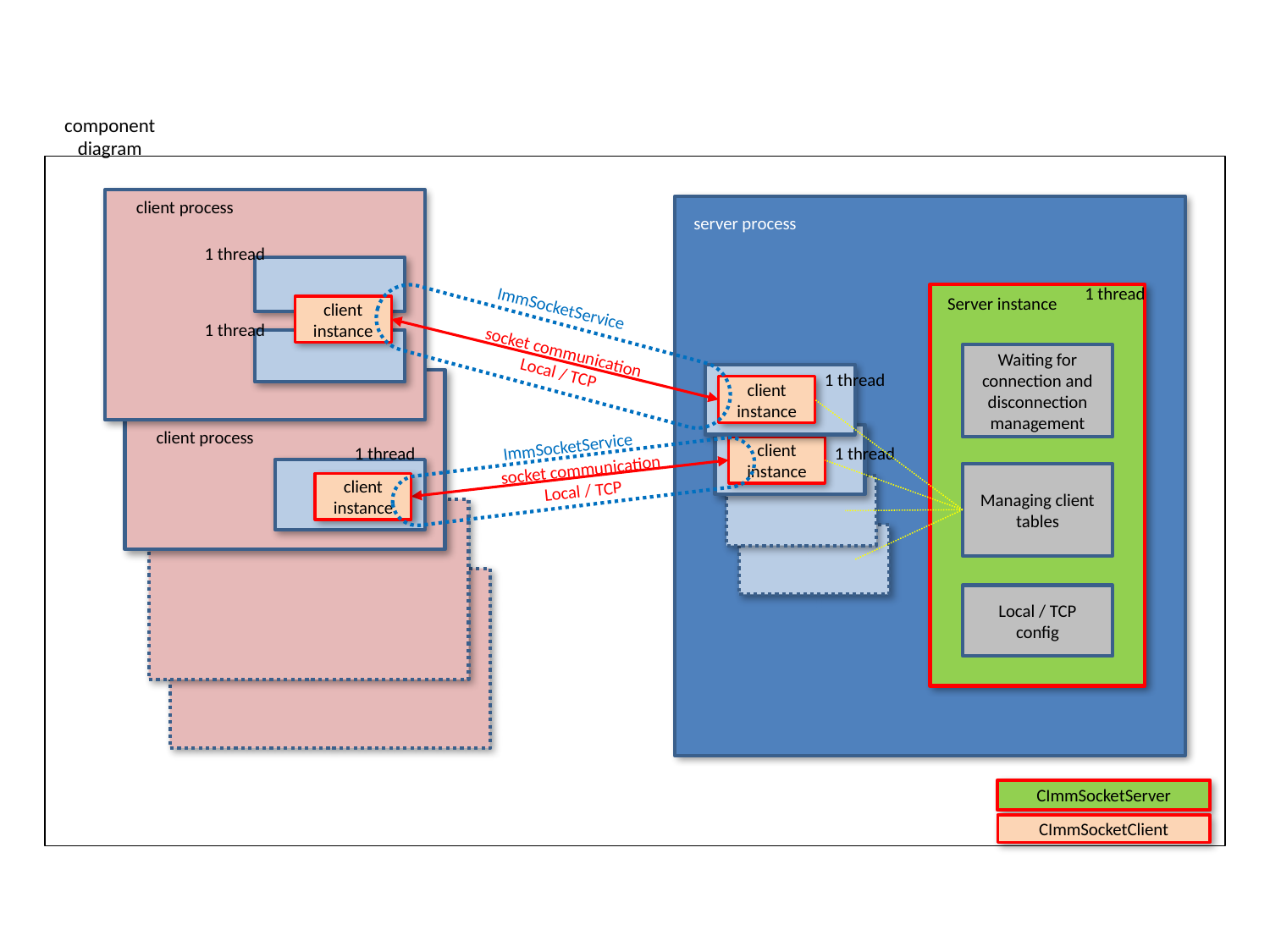

component diagram

client process

server process
1 thread

1 thread

Server instance
client
instance
ImmSocketService
1 thread

socket communication
Local / TCP
Waiting for connection and disconnection management

1 thread

client
instance
client process

ImmSocketService
client
instance
1 thread
1 thread

socket communication
Local / TCP
Managing client tables
client
instance

Local / TCP
config
CImmSocketServer
CImmSocketClient